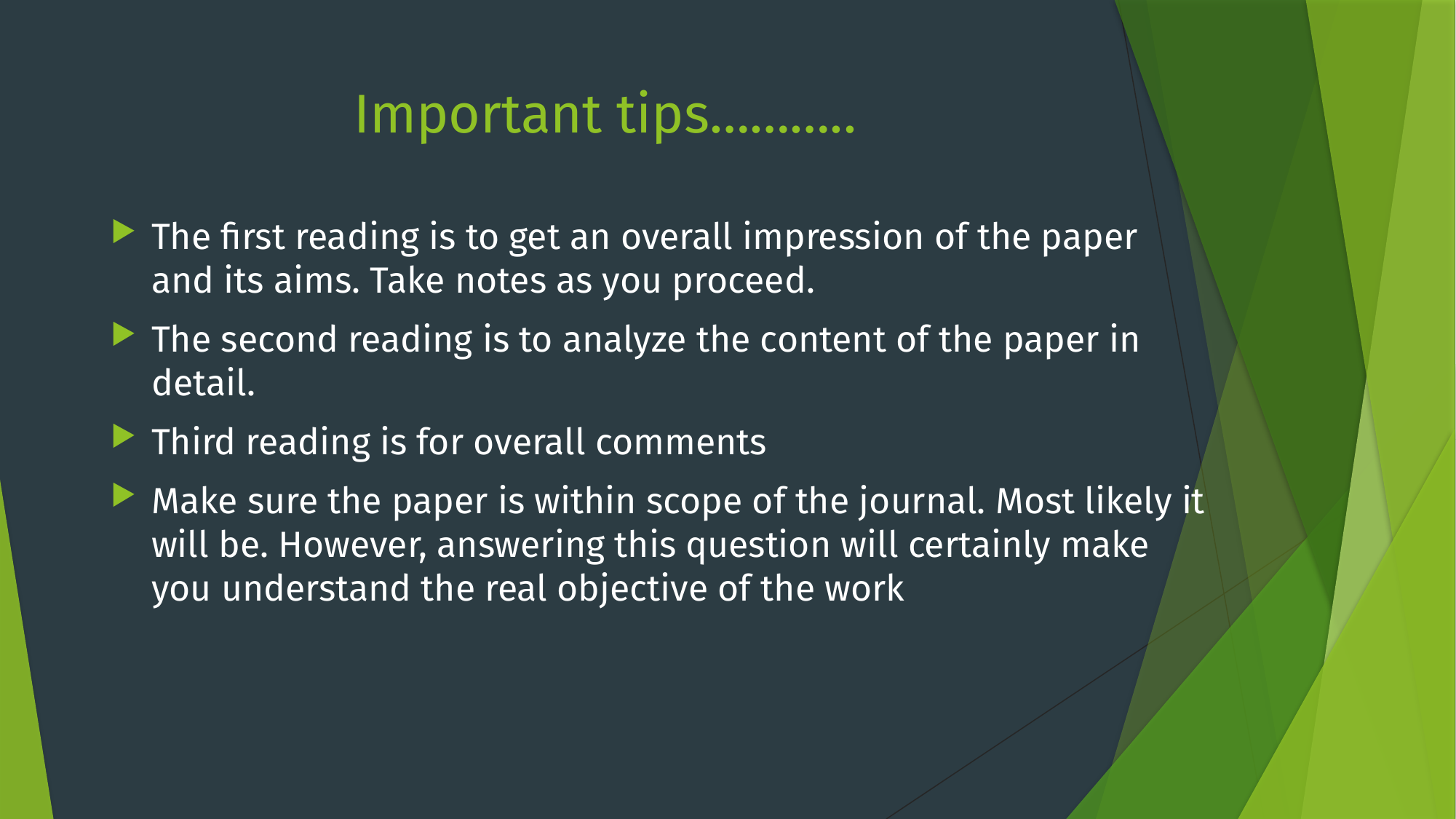

# Important tips………..
The first reading is to get an overall impression of the paper and its aims. Take notes as you proceed.
The second reading is to analyze the content of the paper in detail.
Third reading is for overall comments
Make sure the paper is within scope of the journal. Most likely it will be. However, answering this question will certainly make you understand the real objective of the work